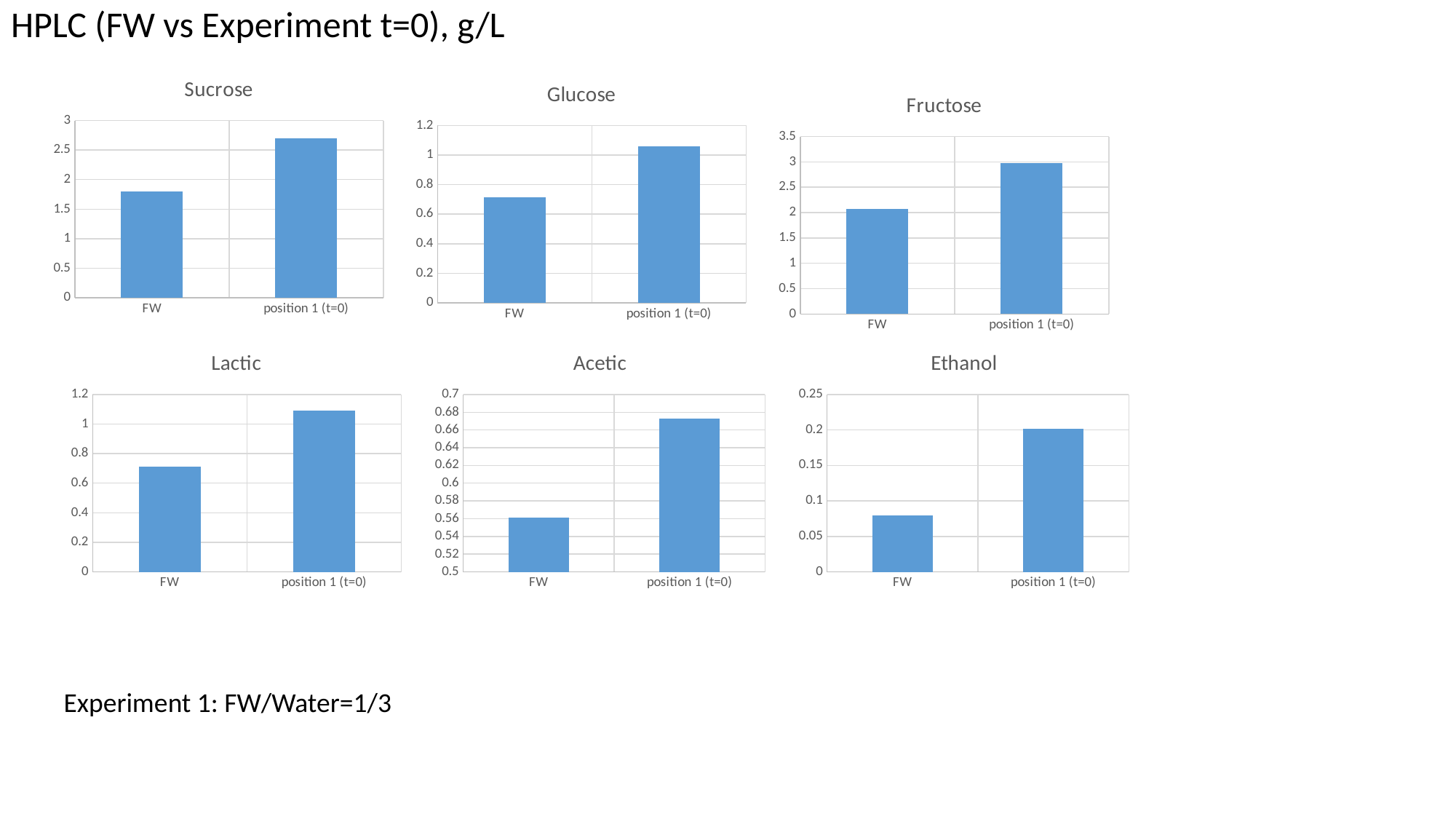

# HPLC (FW vs Experiment t=0), g/L

### Chart:

| Category | Sucrose |
|---|---|
| FW | 1.800929506180702 |
| position 1 (t=0) | 2.700432453538993 |

### Chart:

| Category | Glucose |
|---|---|
| FW | 0.7139753176067601 |
| position 1 (t=0) | 1.0580194869113493 |

### Chart:

| Category | Fructose |
|---|---|
| FW | 2.069009573603766 |
| position 1 (t=0) | 2.978741923465315 |

### Chart:

| Category | Lactic |
|---|---|
| FW | 0.7113095942026062 |
| position 1 (t=0) | 1.0930850932218072 |

### Chart:

| Category | Acetic |
|---|---|
| FW | 0.561419754166023 |
| position 1 (t=0) | 0.6728620479038284 |

### Chart:

| Category | Ethanol |
|---|---|
| FW | 0.07941490432996903 |
| position 1 (t=0) | 0.20169362692260626 |
Experiment 1: FW/Water=1/3